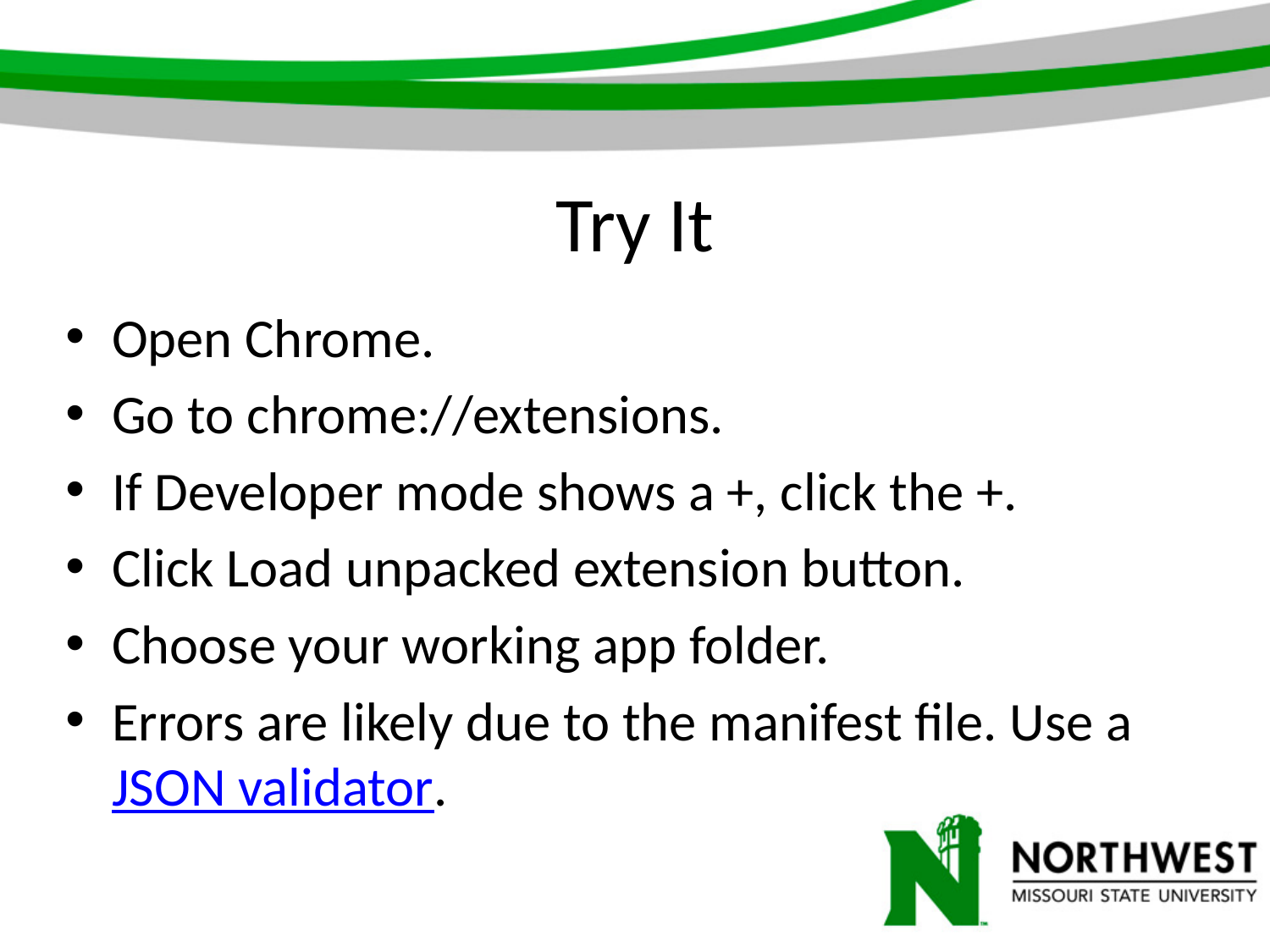

# Try It
Open Chrome.
Go to chrome://extensions.
If Developer mode shows a +, click the +.
Click Load unpacked extension button.
Choose your working app folder.
Errors are likely due to the manifest file. Use a JSON validator.